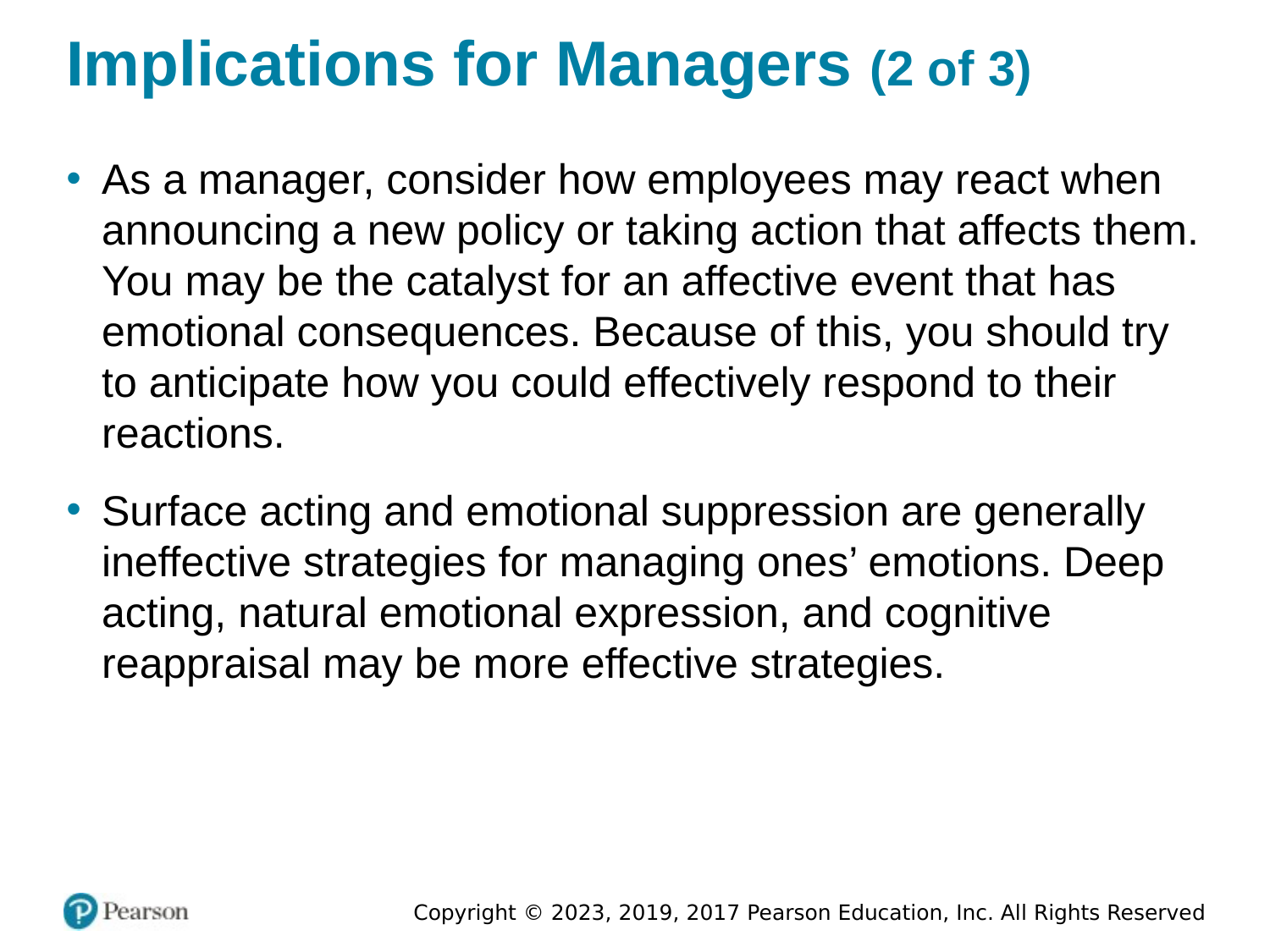

# Implications for Managers (2 of 3)
As a manager, consider how employees may react when announcing a new policy or taking action that affects them. You may be the catalyst for an affective event that has emotional consequences. Because of this, you should try to anticipate how you could effectively respond to their reactions.
Surface acting and emotional suppression are generally ineffective strategies for managing ones’ emotions. Deep acting, natural emotional expression, and cognitive reappraisal may be more effective strategies.